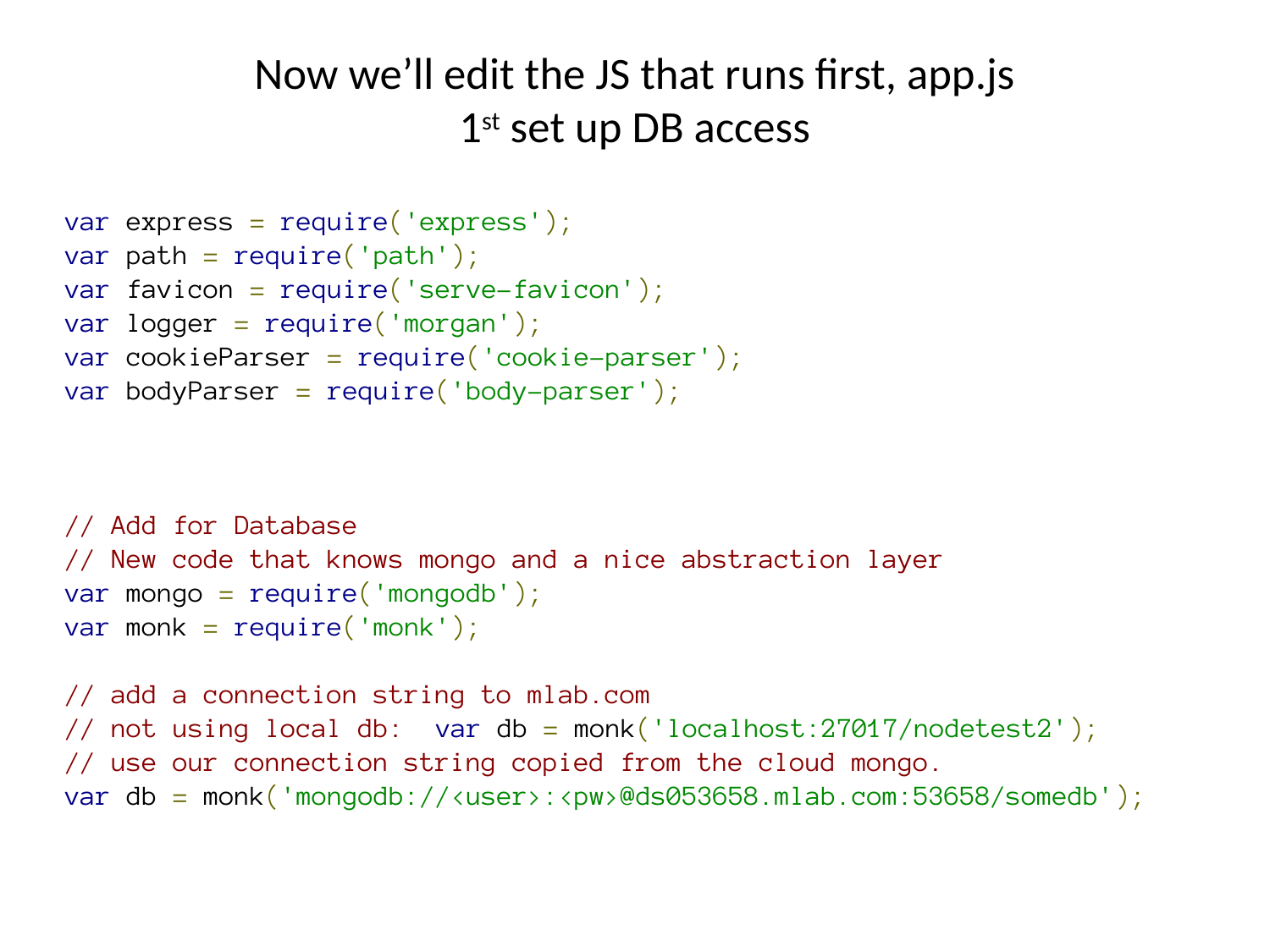

# Now we’ll edit the JS that runs first, app.js 1st set up DB access
var express = require('express');
var path = require('path');
var favicon = require('serve-favicon');
var logger = require('morgan');
var cookieParser = require('cookie-parser');
var bodyParser = require('body-parser');

// Add for Database
// New code that knows mongo and a nice abstraction layer
var mongo = require('mongodb');
var monk = require('monk');

// add a connection string to mlab.com
// not using local db:  var db = monk('localhost:27017/nodetest2');
// use our connection string copied from the cloud mongo.
var db = monk('mongodb://<user>:<pw>@ds053658.mlab.com:53658/somedb');